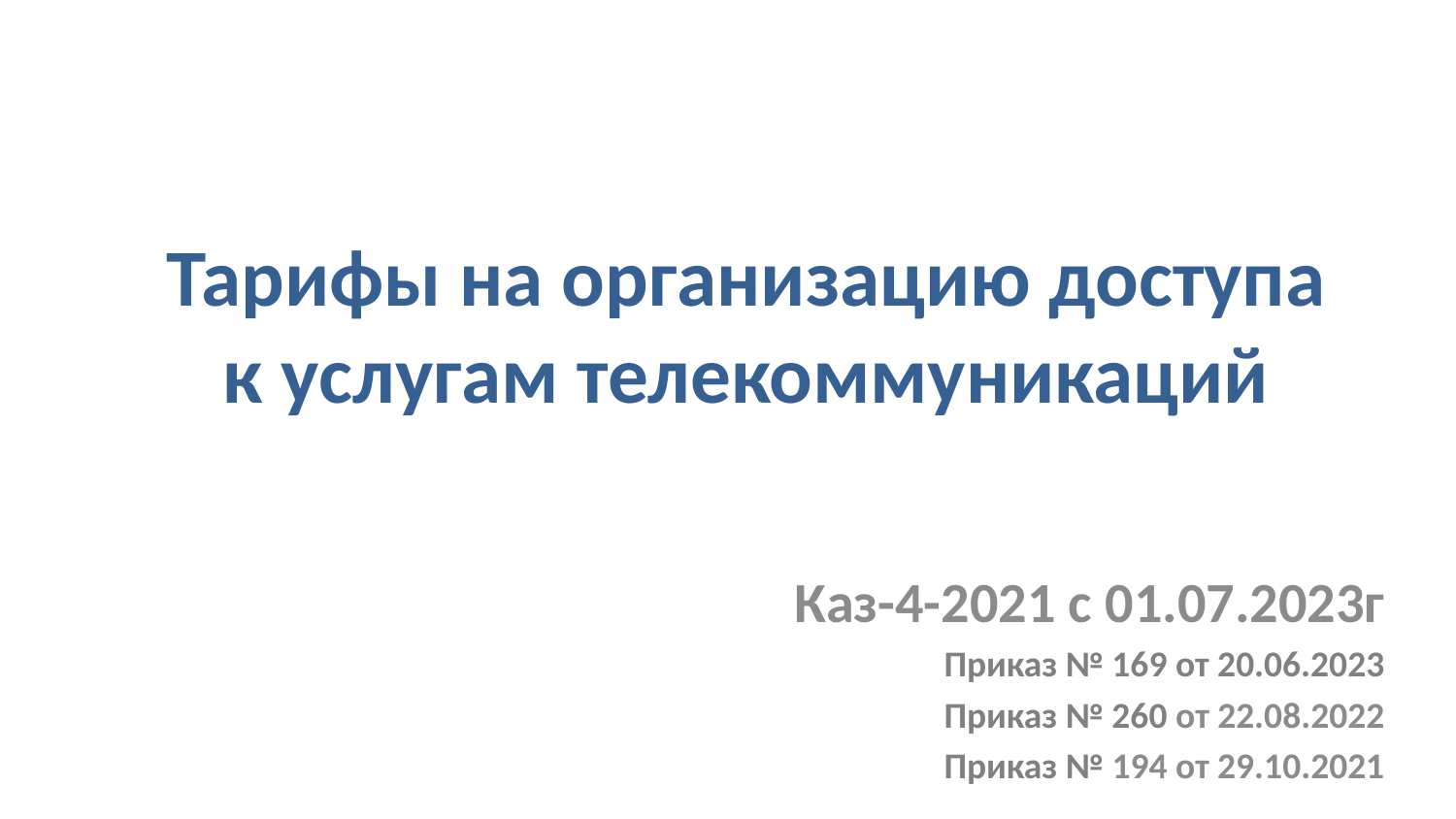

# Тарифы на организацию доступа к услугам телекоммуникаций
Каз-4-2021 с 01.07.2023г
Приказ № 169 от 20.06.2023
Приказ № 260 от 22.08.2022
Приказ № 194 от 29.10.2021